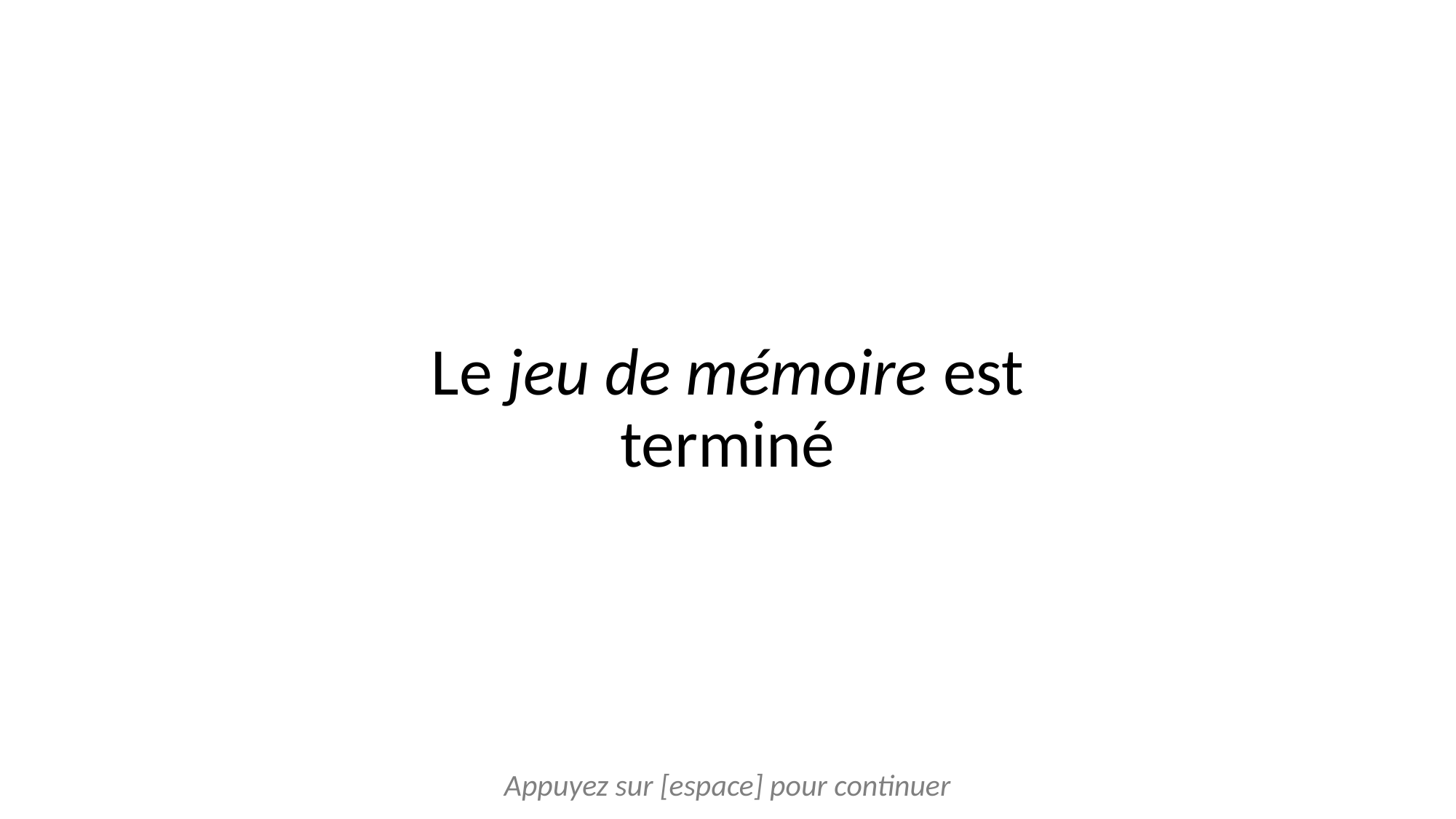

# Le jeu de mémoire est terminé
Appuyez sur [espace] pour continuer